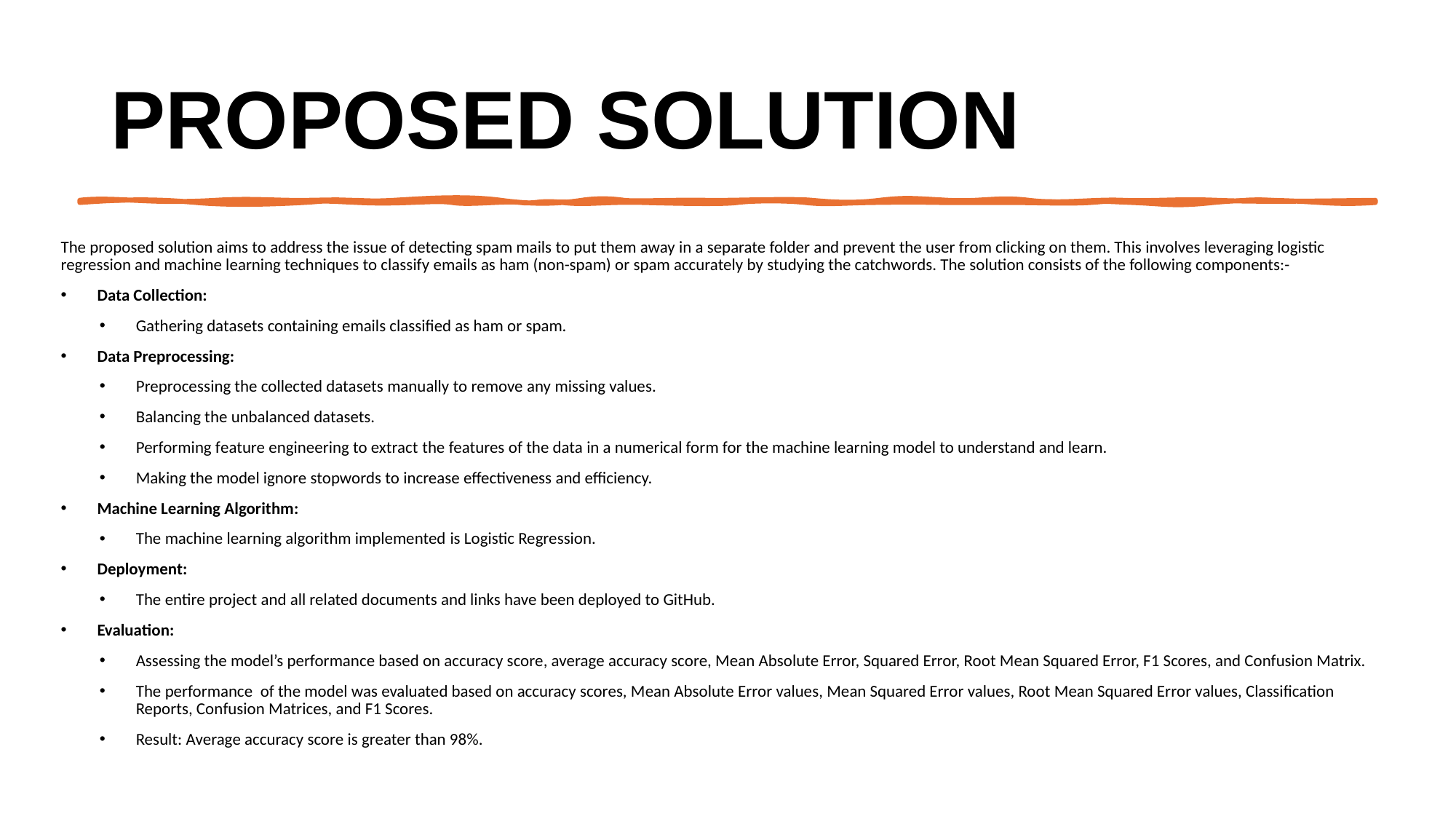

# Proposed Solution

The proposed solution aims to address the issue of detecting spam mails to put them away in a separate folder and prevent the user from clicking on them. This involves leveraging logistic regression and machine learning techniques to classify emails as ham (non-spam) or spam accurately by studying the catchwords. The solution consists of the following components:-
Data Collection:
Gathering datasets containing emails classified as ham or spam.
Data Preprocessing:
Preprocessing the collected datasets manually to remove any missing values.
Balancing the unbalanced datasets.
Performing feature engineering to extract the features of the data in a numerical form for the machine learning model to understand and learn.
Making the model ignore stopwords to increase effectiveness and efficiency.
Machine Learning Algorithm:
The machine learning algorithm implemented is Logistic Regression.
Deployment:
The entire project and all related documents and links have been deployed to GitHub.
Evaluation:
Assessing the model’s performance based on accuracy score, average accuracy score, Mean Absolute Error, Squared Error, Root Mean Squared Error, F1 Scores, and Confusion Matrix.
The performance  of the model was evaluated based on accuracy scores, Mean Absolute Error values, Mean Squared Error values, Root Mean Squared Error values, Classification Reports, Confusion Matrices, and F1 Scores.
Result: Average accuracy score is greater than 98%.